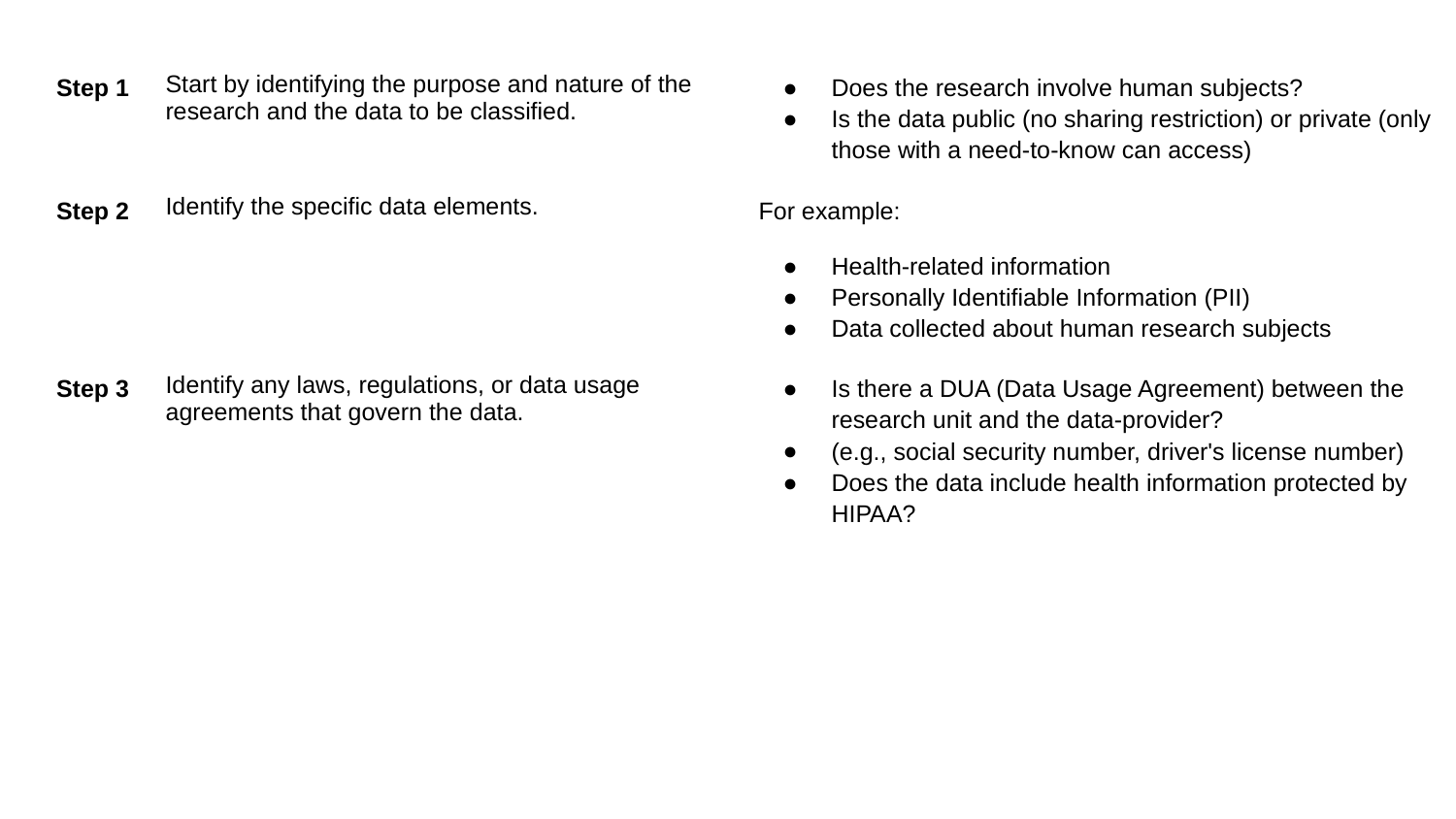

| Step 1 | Start by identifying the purpose and nature of the research and the data to be classified. | Does the research involve human subjects? Is the data public (no sharing restriction) or private (only those with a need-to-know can access) |
| --- | --- | --- |
| Step 2 | Identify the specific data elements. | For example: Health-related information Personally Identifiable Information (PII) Data collected about human research subjects |
| Step 3 | Identify any laws, regulations, or data usage agreements that govern the data. | Is there a DUA (Data Usage Agreement) between the research unit and the data-provider? (e.g., social security number, driver's license number) Does the data include health information protected by HIPAA? |
|  |  |  |